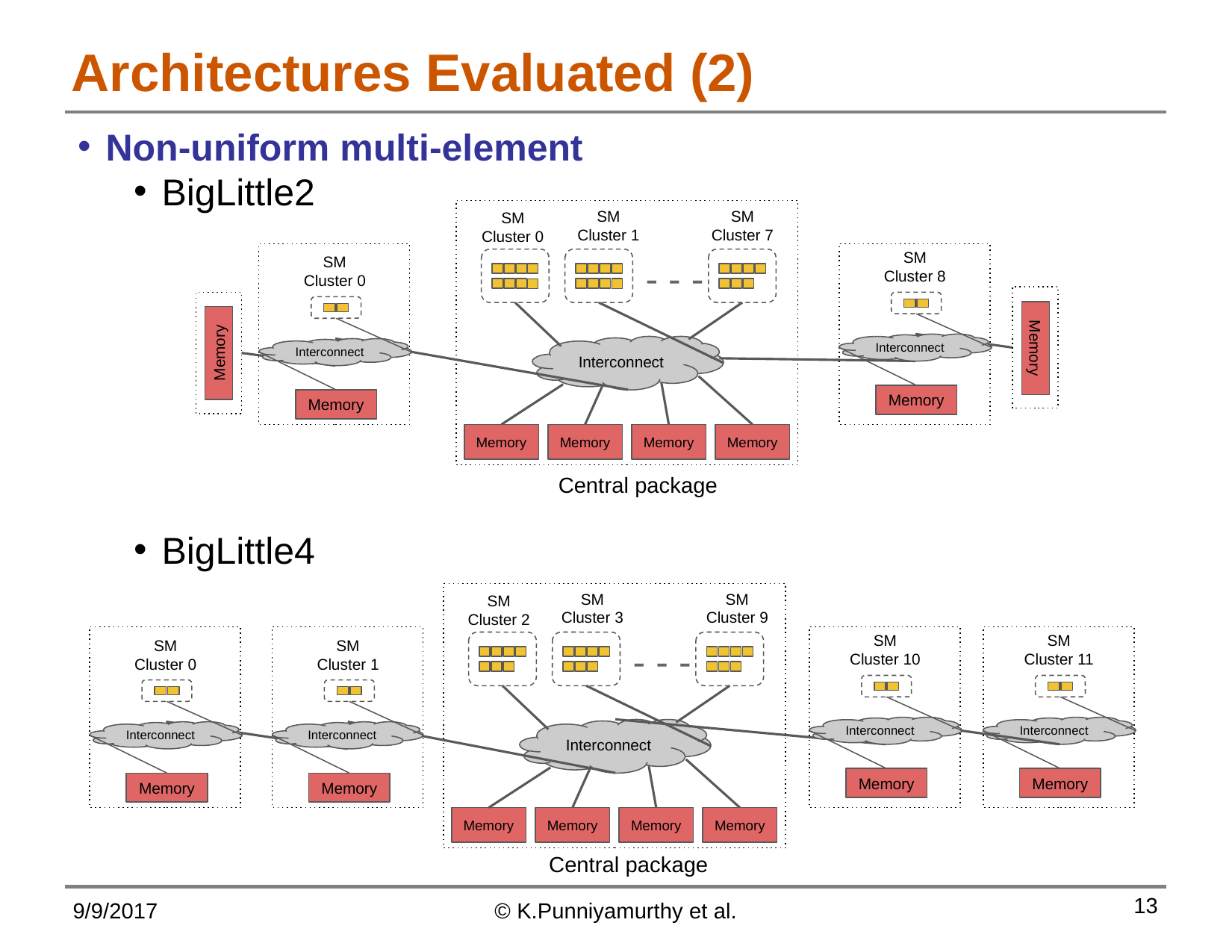

# Architectures Evaluated (2)
Non-uniform multi-element
BigLittle2
BigLittle4

SM
Cluster 1
SM
Cluster 7
SM
Cluster 0

SM
Cluster 8
SM
Cluster 0

- - -

Interconnect
Memory
Interconnect
Interconnect
Memory
Memory
Memory
Memory
Memory
Memory
Memory
Central package
SM
Cluster 3
SM
Cluster 9
SM
Cluster 2

SM
Cluster 10
SM
Cluster 11
SM
Cluster 0
SM
Cluster 1

- - -

Interconnect
Interconnect
Interconnect
Interconnect
Interconnect
Memory
Memory
Memory
Memory
Memory
Memory
Memory
Memory
Central package
9/9/2017
© K.Punniyamurthy et al.
13